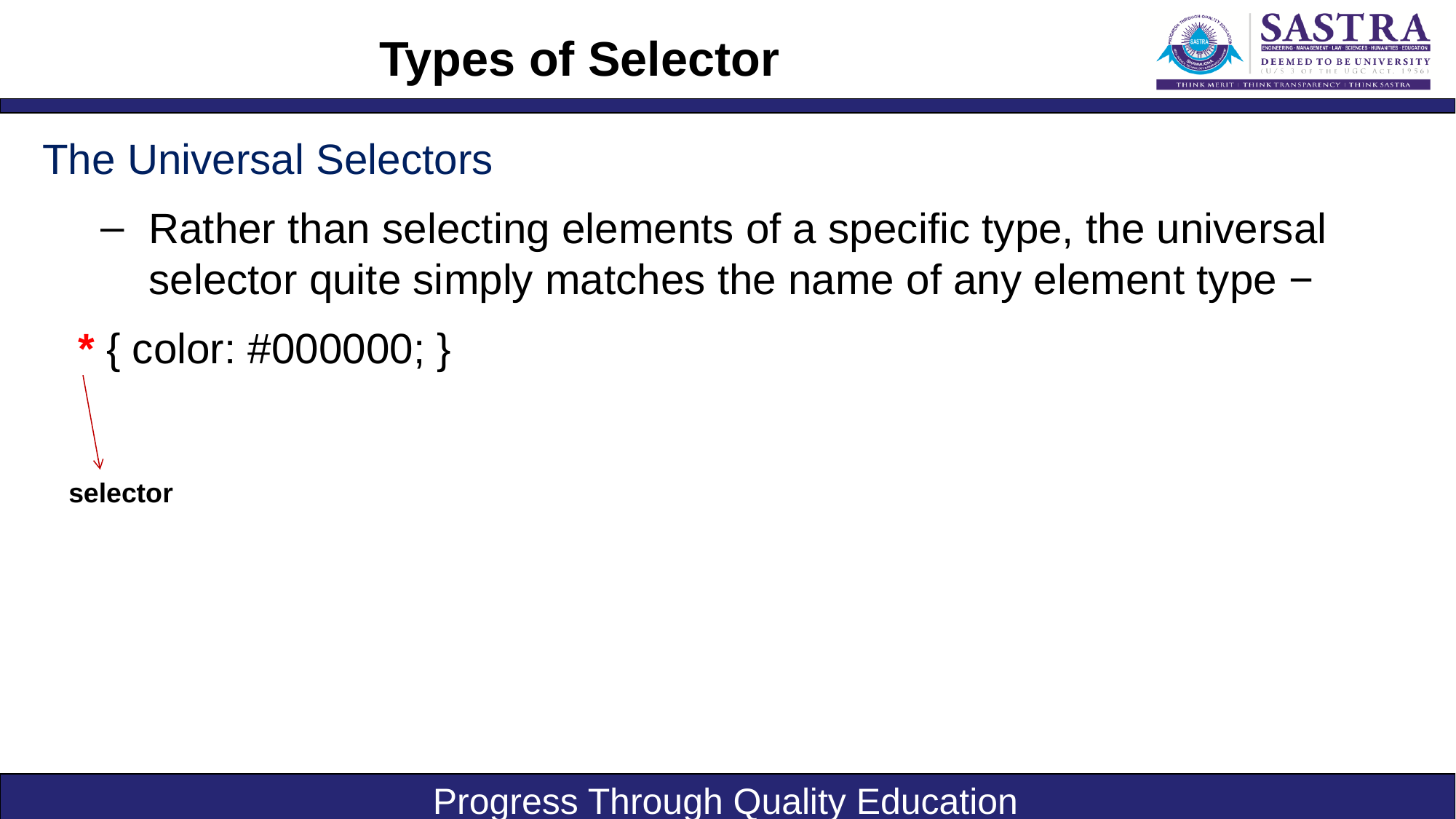

# Types of Selector
The Universal Selectors
Rather than selecting elements of a specific type, the universal selector quite simply matches the name of any element type −
   * { color: #000000; }

selector